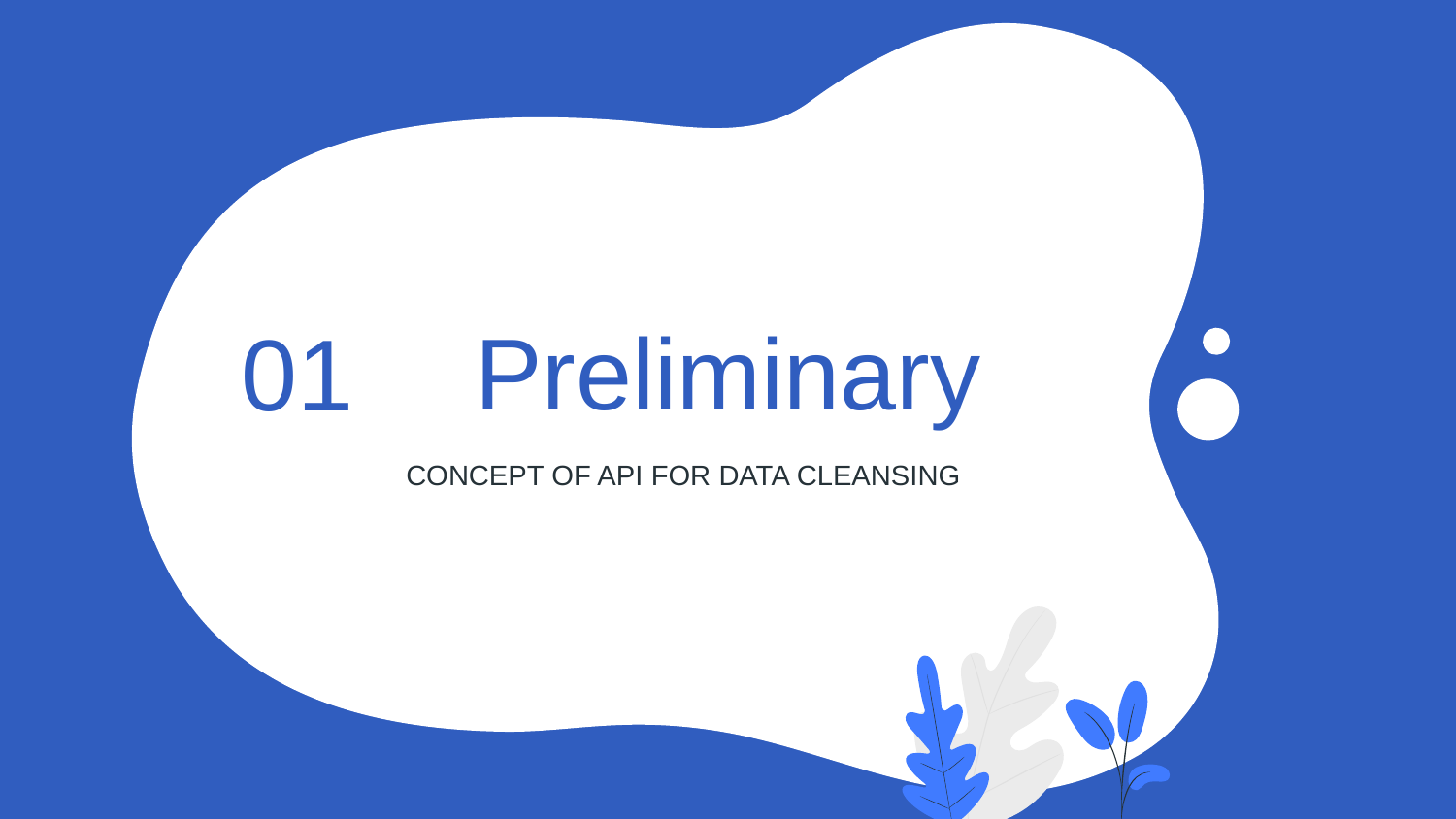

# Preliminary
01
CONCEPT OF API FOR DATA CLEANSING